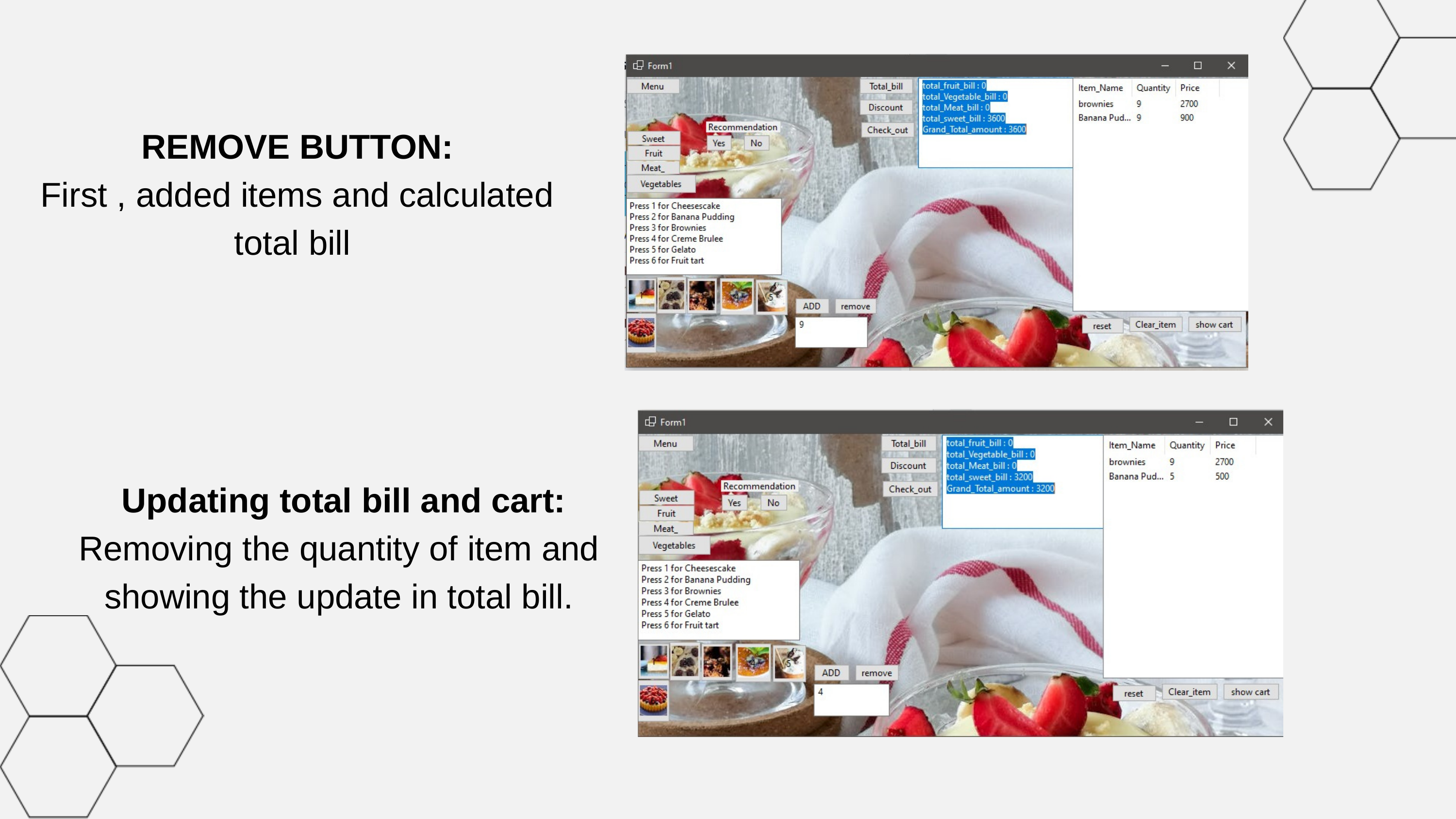

REMOVE BUTTON:
First , added items and calculated total bill

 Updating total bill and cart:
Removing the quantity of item and showing the update in total bill.